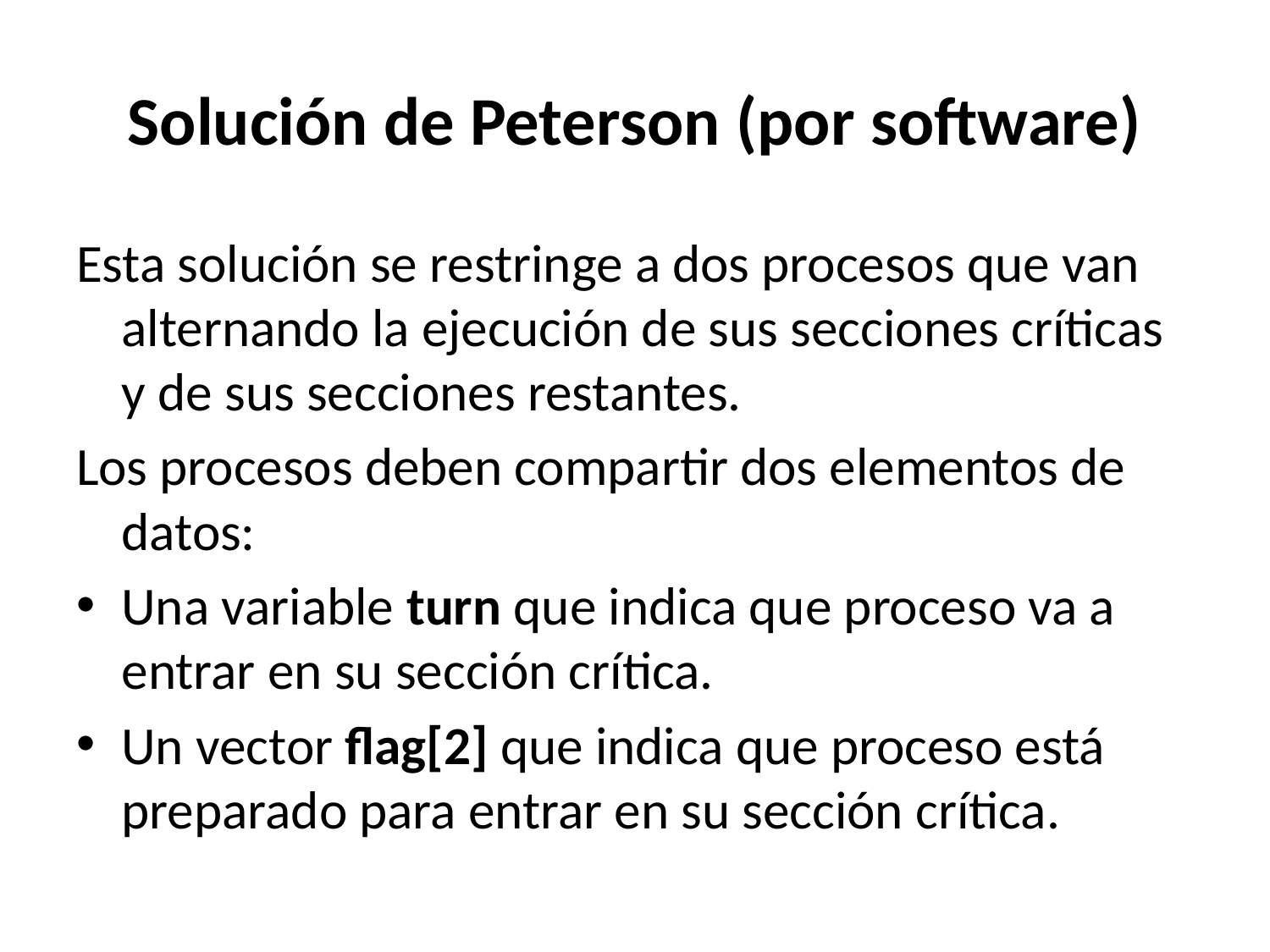

# Solución de Peterson (por software)
Esta solución se restringe a dos procesos que van alternando la ejecución de sus secciones críticas y de sus secciones restantes.
Los procesos deben compartir dos elementos de datos:
Una variable turn que indica que proceso va a entrar en su sección crítica.
Un vector flag[2] que indica que proceso está preparado para entrar en su sección crítica.